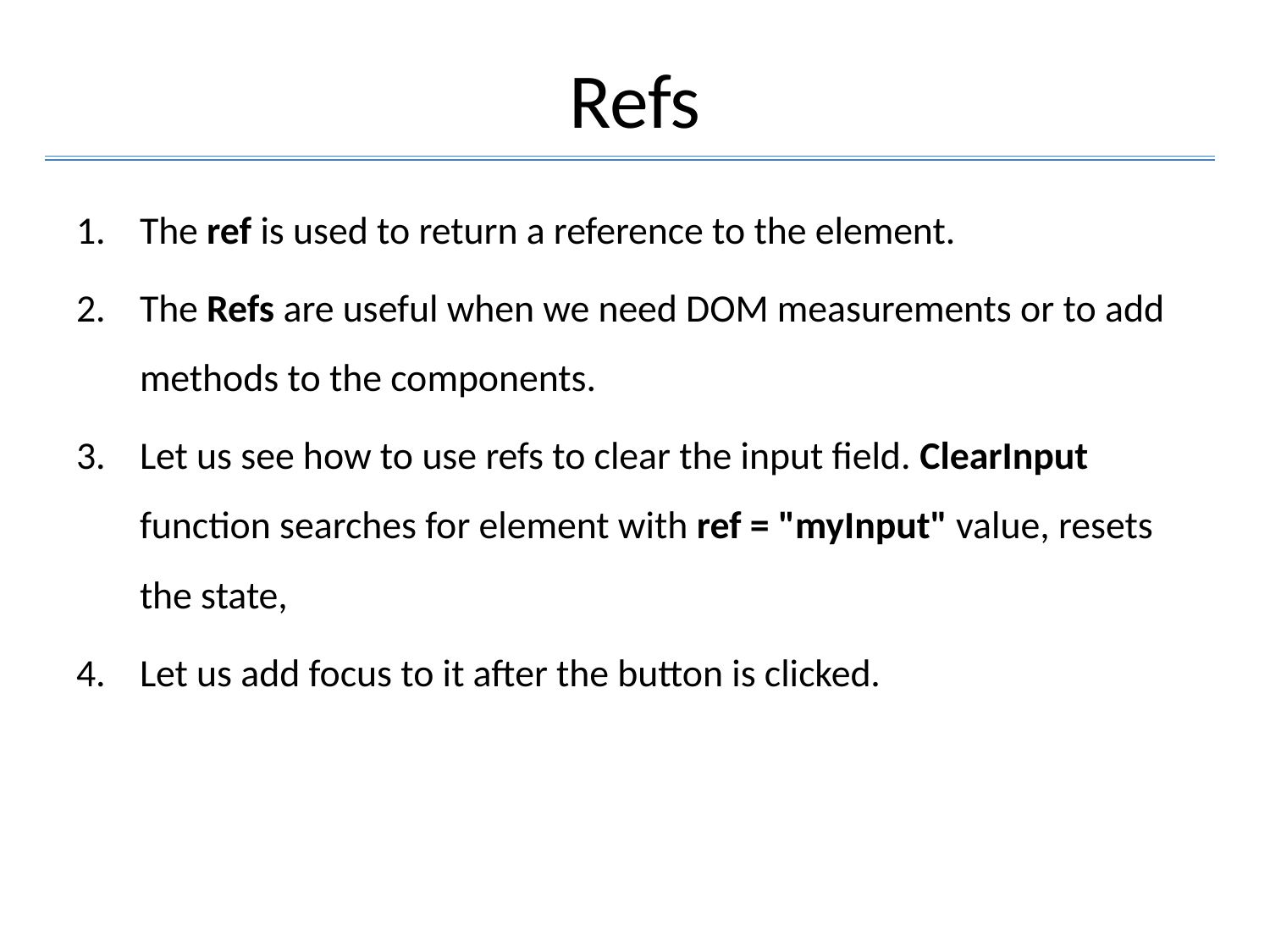

# Refs
The ref is used to return a reference to the element.
The Refs are useful when we need DOM measurements or to add methods to the components.
Let us see how to use refs to clear the input field. ClearInput function searches for element with ref = "myInput" value, resets the state,
Let us add focus to it after the button is clicked.